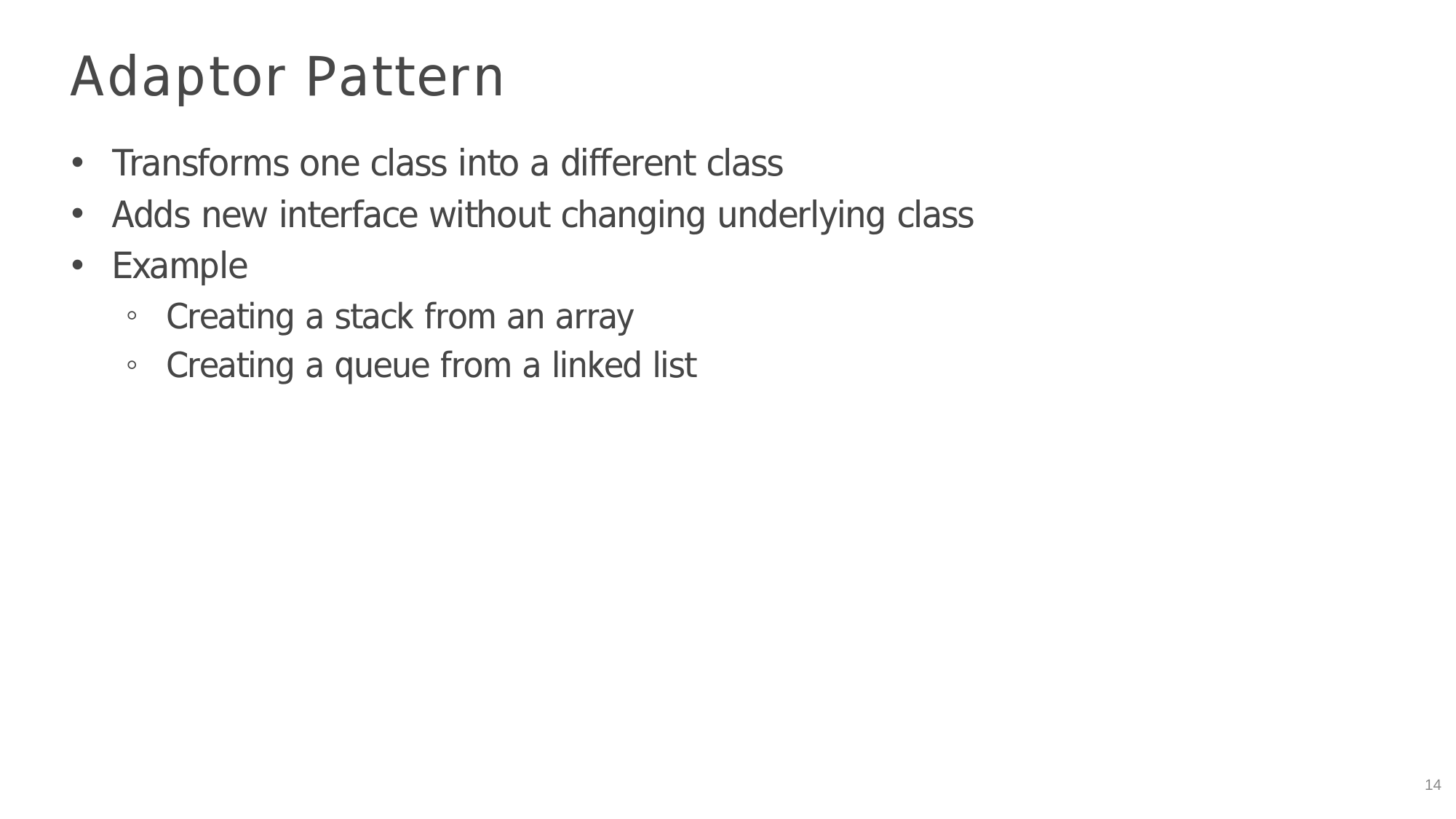

# Adaptor Pattern
Transforms one class into a different class
Adds new interface without changing underlying class
Example
Creating a stack from an array
Creating a queue from a linked list
14